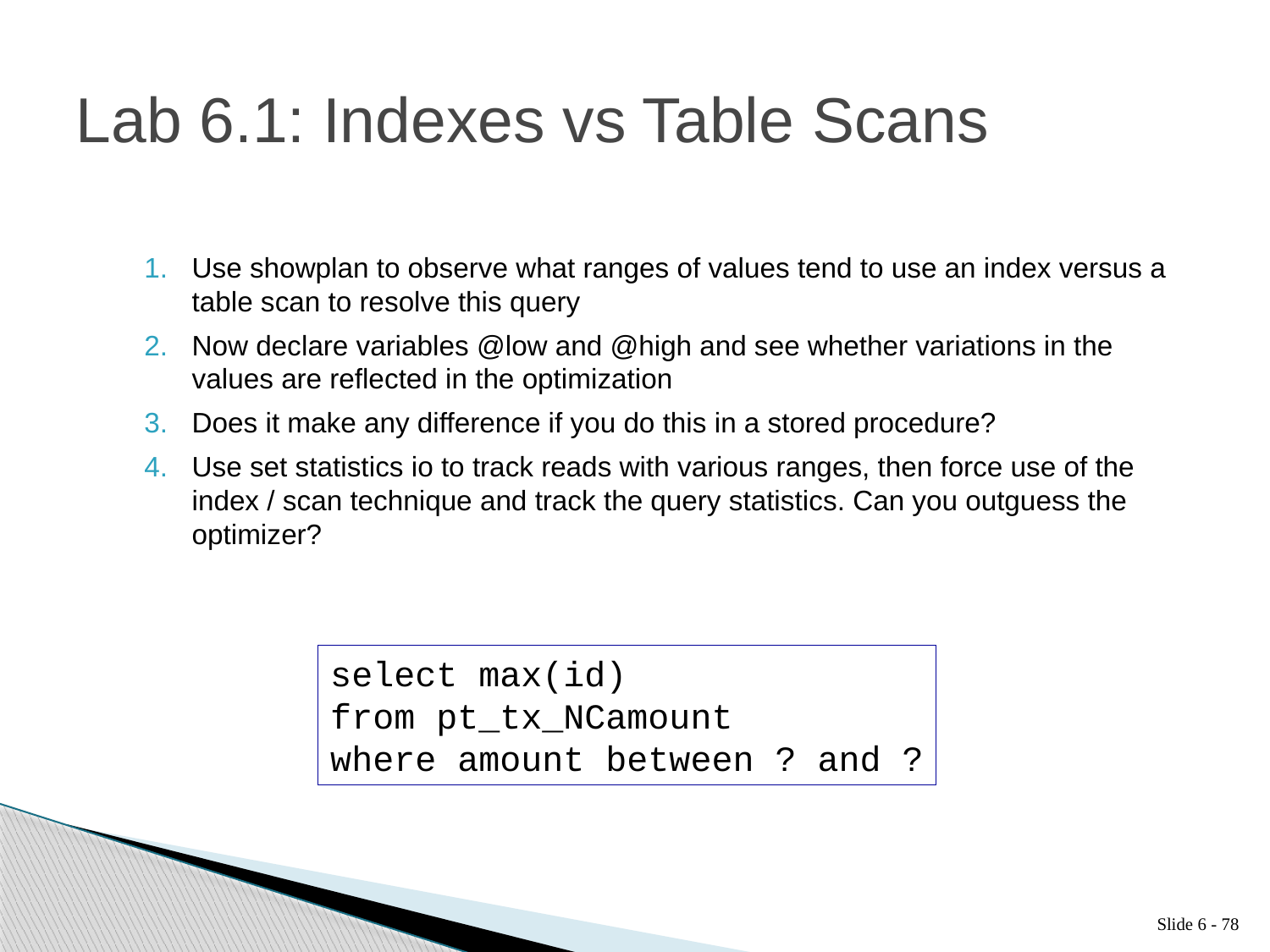

# Lab 6.1: Indexes vs Table Scans
Use showplan to observe what ranges of values tend to use an index versus a table scan to resolve this query
Now declare variables @low and @high and see whether variations in the values are reflected in the optimization
Does it make any difference if you do this in a stored procedure?
Use set statistics io to track reads with various ranges, then force use of the index / scan technique and track the query statistics. Can you outguess the optimizer?
select max(id)
from pt_tx_NCamount
where amount between ? and ?
Slide 6 - 78